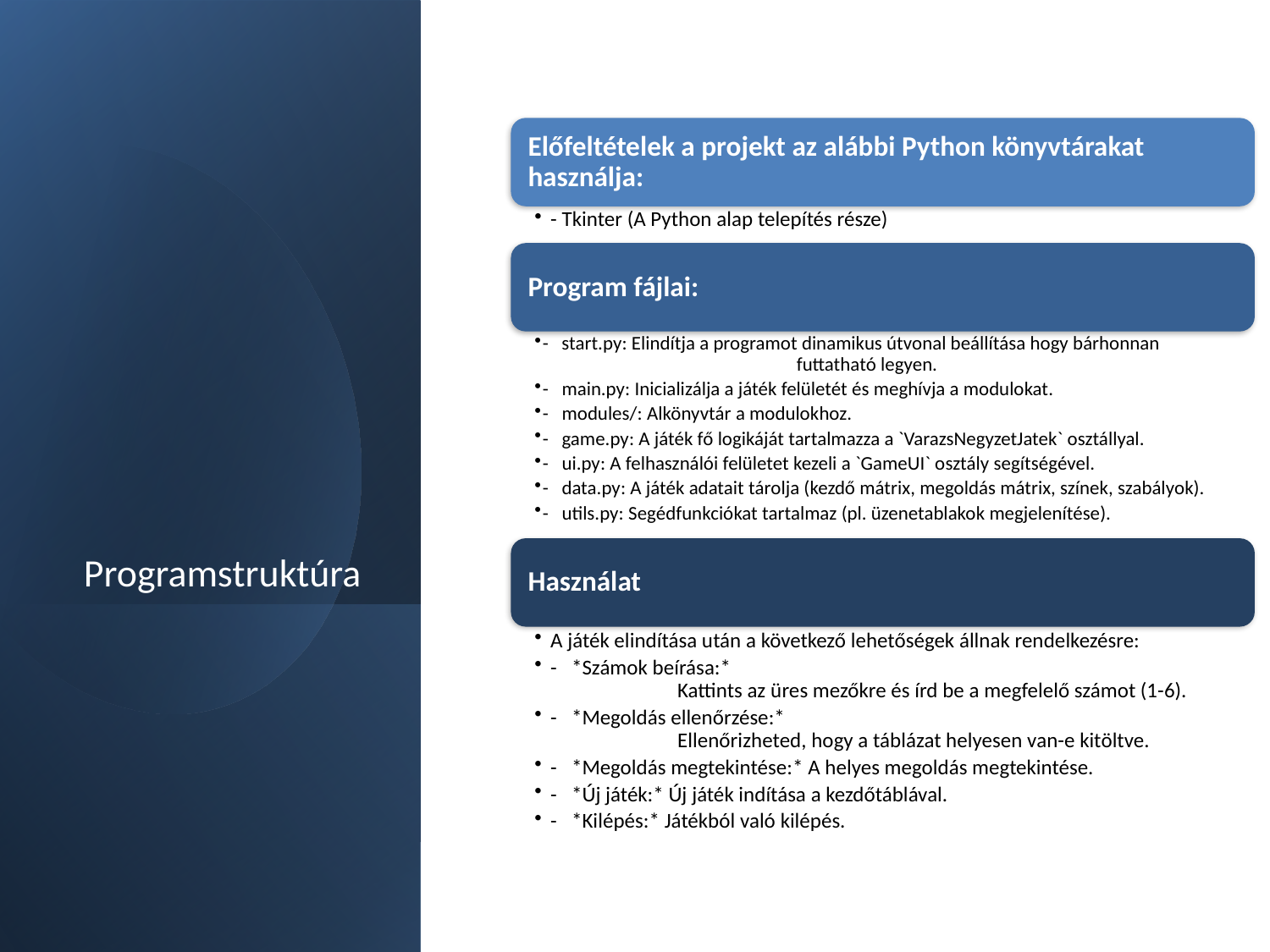

Előfeltételek a projekt az alábbi Python könyvtárakat használja:
- Tkinter (A Python alap telepítés része)
Program fájlai:
-   start.py: Elindítja a programot dinamikus útvonal beállítása hogy bárhonnan 			futtatható legyen.
-   main.py: Inicializálja a játék felületét és meghívja a modulokat.
-   modules/: Alkönyvtár a modulokhoz.
-   game.py: A játék fő logikáját tartalmazza a `VarazsNegyzetJatek` osztállyal.
-   ui.py: A felhasználói felületet kezeli a `GameUI` osztály segítségével.
-   data.py: A játék adatait tárolja (kezdő mátrix, megoldás mátrix, színek, szabályok).
-   utils.py: Segédfunkciókat tartalmaz (pl. üzenetablakok megjelenítése).
Használat
A játék elindítása után a következő lehetőségek állnak rendelkezésre:
-   *Számok beírása:*
	Kattints az üres mezőkre és írd be a megfelelő számot (1-6).
-   *Megoldás ellenőrzése:*
	Ellenőrizheted, hogy a táblázat helyesen van-e kitöltve.
-   *Megoldás megtekintése:* A helyes megoldás megtekintése.
-   *Új játék:* Új játék indítása a kezdőtáblával.
-   *Kilépés:* Játékból való kilépés.

Programstruktúra